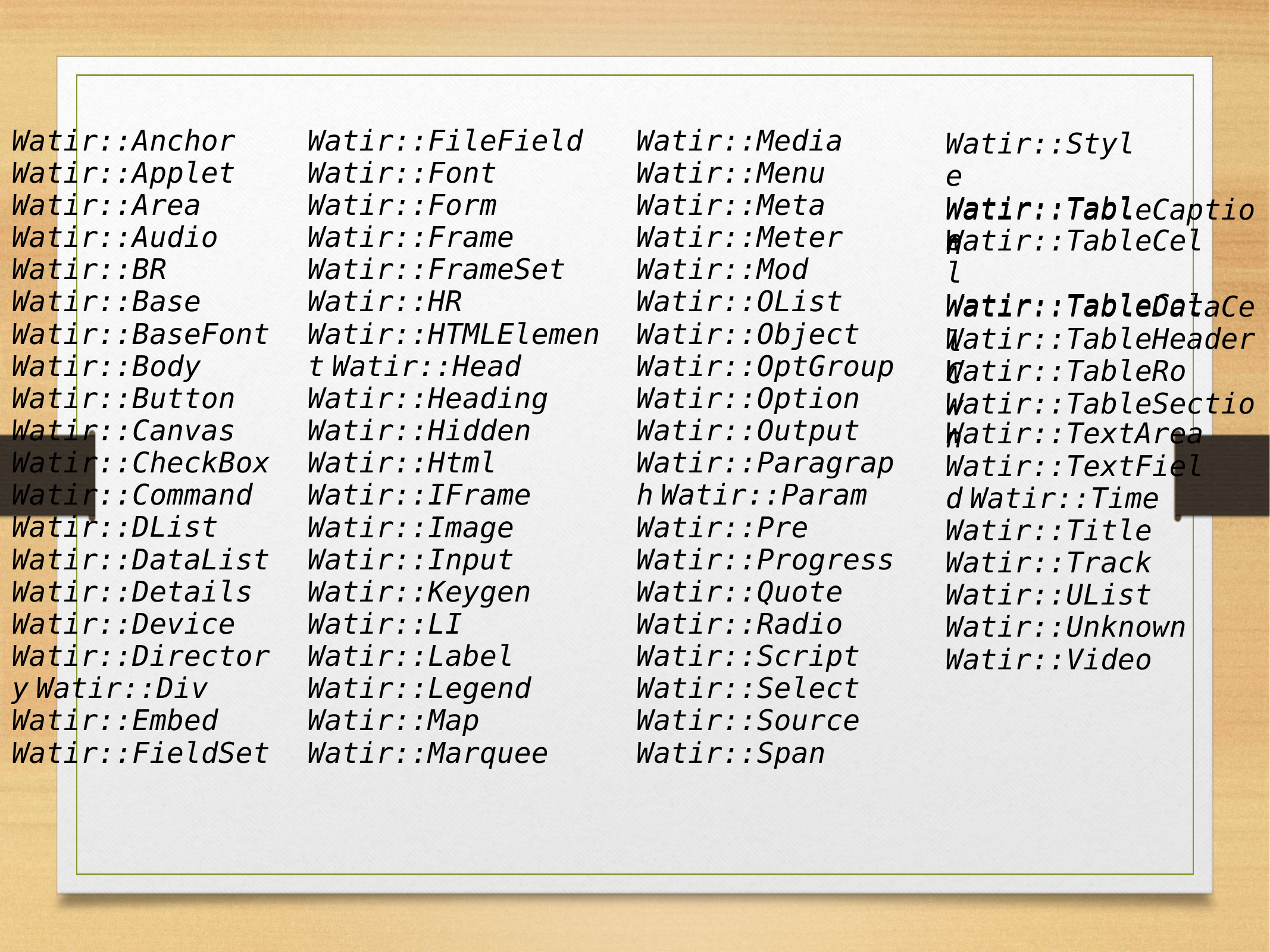

Watir::Anchor Watir::Applet Watir::Area Watir::Audio Watir::BR Watir::Base Watir::BaseFont Watir::Body Watir::Button Watir::Canvas Watir::CheckBox Watir::Command Watir::DList Watir::DataList Watir::Details Watir::Device Watir::Directory Watir::Div Watir::Embed Watir::FieldSet
Watir::FileField Watir::Font Watir::Form Watir::Frame Watir::FrameSet Watir::HR Watir::HTMLElement Watir::Head Watir::Heading Watir::Hidden Watir::Html Watir::IFrame Watir::Image Watir::Input Watir::Keygen Watir::LI Watir::Label Watir::Legend Watir::Map Watir::Marquee
Watir::Media Watir::Menu Watir::Meta Watir::Meter Watir::Mod Watir::OList Watir::Object Watir::OptGroup Watir::Option Watir::Output Watir::Paragraph Watir::Param Watir::Pre Watir::Progress Watir::Quote Watir::Radio Watir::Script Watir::Select Watir::Source Watir::Span
Watir::Style Watir::Table
Watir::TableCaption
Watir::TableCell Watir::TableCol
Watir::TableDataCel
Watir::TableHeaderC
Watir::TableRow
Watir::TableSection
Watir::TextArea Watir::TextField Watir::Time Watir::Title Watir::Track Watir::UList Watir::Unknown Watir::Video